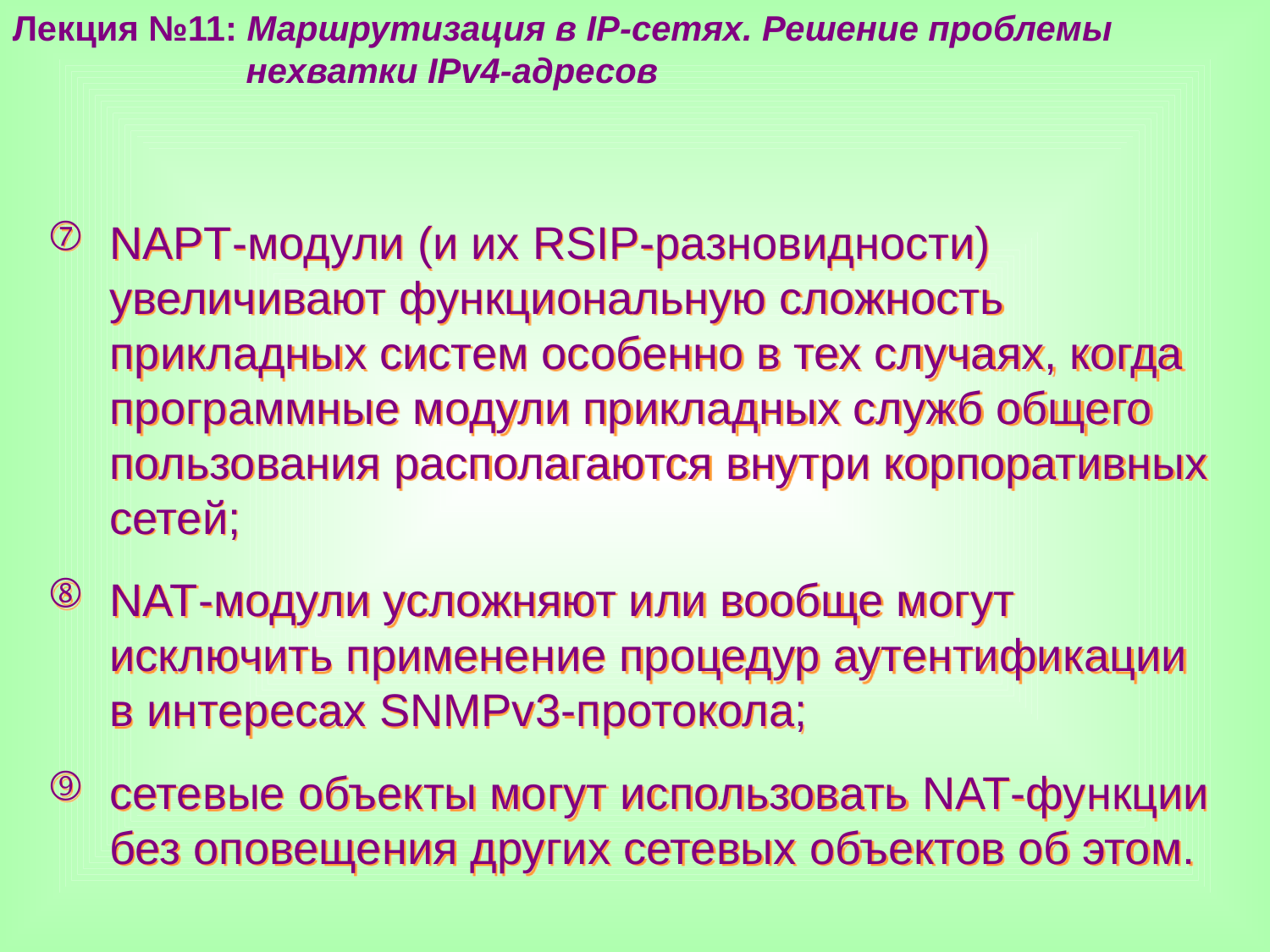

Лекция №11: Маршрутизация в IP-сетях. Решение проблемы
                        нехватки IPv4-адресов
NAPT-модули (и их RSIP-разновидности) увеличивают функциональную сложность прикладных систем особенно в тех случаях, когда программные модули прикладных служб общего пользования располагаются внутри корпоративных сетей;
NAT-модули усложняют или вообще могут исключить применение процедур аутентификации в интересах SNMPv3-протокола;
сетевые объекты могут использовать NAT-функции без оповещения других сетевых объектов об этом.